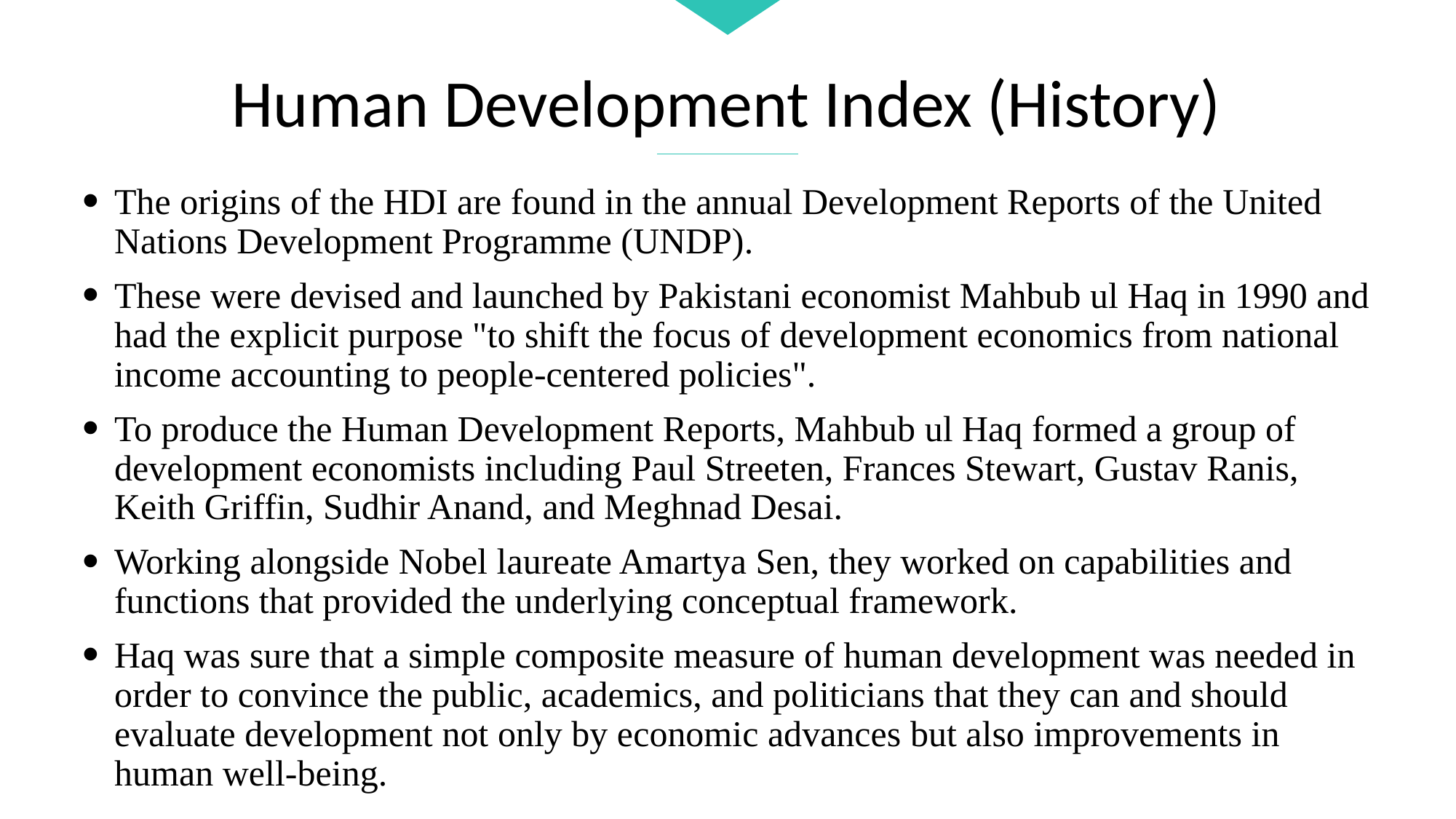

Human Development Index (History)
The origins of the HDI are found in the annual Development Reports of the United   Nations Development Programme (UNDP).
These were devised and launched by Pakistani economist Mahbub ul Haq in 1990 and had the explicit purpose "to shift the focus of development economics from national income accounting to people-centered policies".
To produce the Human Development Reports, Mahbub ul Haq formed a group of development economists including Paul Streeten, Frances Stewart, Gustav Ranis, Keith Griffin, Sudhir Anand, and Meghnad Desai.
Working alongside Nobel laureate Amartya Sen, they worked on capabilities and functions that provided the underlying conceptual framework.
Haq was sure that a simple composite measure of human development was needed in order to convince the public, academics, and politicians that they can and should evaluate development not only by economic advances but also improvements in human well-being.